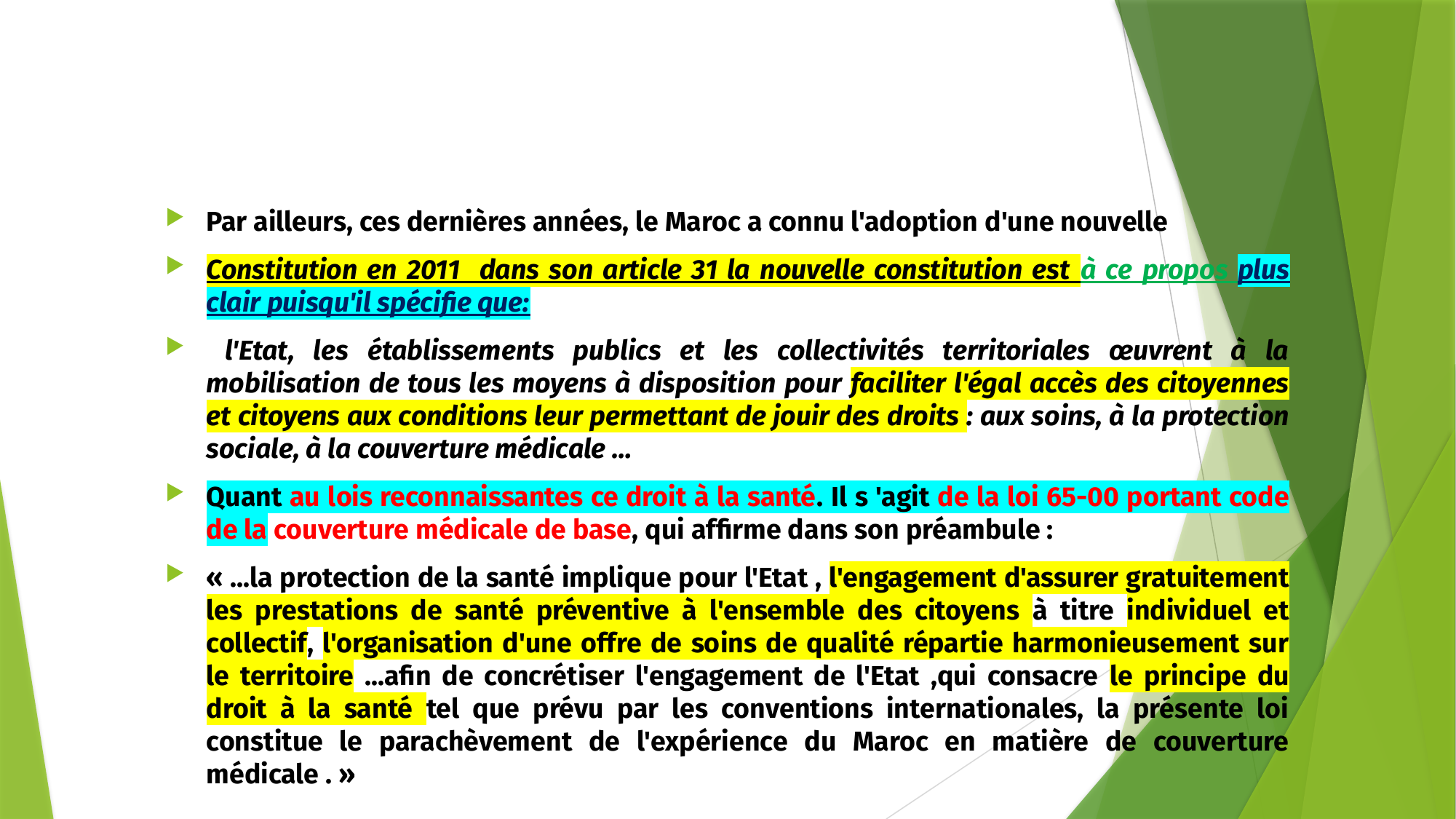

#
Par ailleurs, ces dernières années, le Maroc a connu l'adoption d'une nouvelle
Constitution en 2011  dans son article 31 la nouvelle constitution est à ce propos plus clair puisqu'il spécifie que:
 l'Etat, les établissements publics et les collectivités territoriales œuvrent à la mobilisation de tous les moyens à disposition pour faciliter l'égal accès des citoyennes et citoyens aux conditions leur permettant de jouir des droits : aux soins, à la protection sociale, à la couverture médicale …
Quant au lois reconnaissantes ce droit à la santé. Il s 'agit de la loi 65-00 portant code de la couverture médicale de base, qui affirme dans son préambule :
« ...la protection de la santé implique pour l'Etat , l'engagement d'assurer gratuitement les prestations de santé préventive à l'ensemble des citoyens à titre individuel et collectif, l'organisation d'une offre de soins de qualité répartie harmonieusement sur le territoire ...afin de concrétiser l'engagement de l'Etat ,qui consacre le principe du droit à la santé tel que prévu par les conventions internationales, la présente loi constitue le parachèvement de l'expérience du Maroc en matière de couverture médicale . »